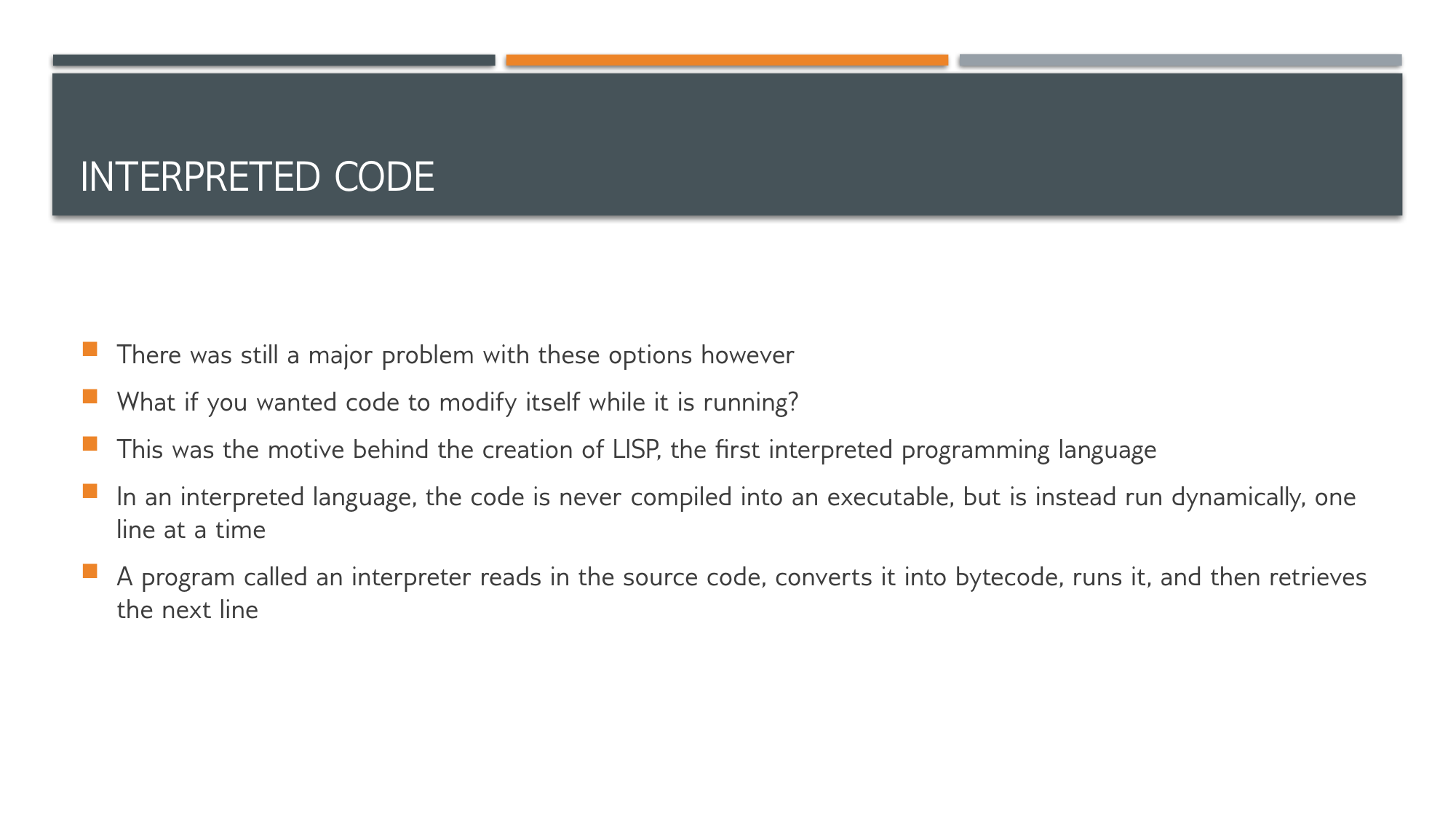

# Interpreted code
There was still a major problem with these options however
What if you wanted code to modify itself while it is running?
This was the motive behind the creation of LISP, the first interpreted programming language
In an interpreted language, the code is never compiled into an executable, but is instead run dynamically, one line at a time
A program called an interpreter reads in the source code, converts it into bytecode, runs it, and then retrieves the next line